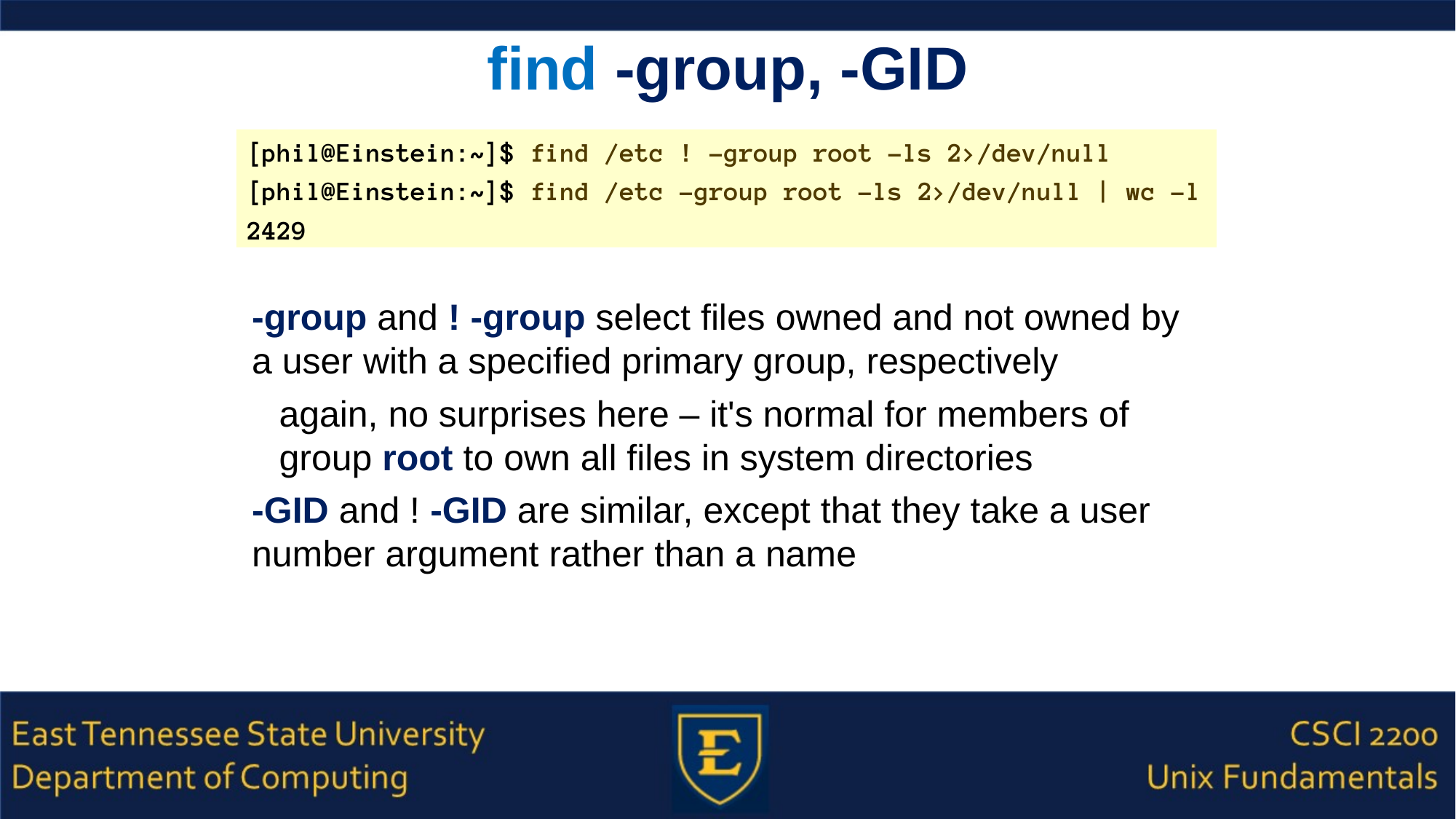

# find -group, -GID
[phil@Einstein:~]$ find /etc ! -group root -ls 2>/dev/null
[phil@Einstein:~]$ find /etc -group root -ls 2>/dev/null | wc -l
2429
-group and ! -group select files owned and not owned by a user with a specified primary group, respectively
again, no surprises here – it's normal for members of group root to own all files in system directories
-GID and ! -GID are similar, except that they take a user number argument rather than a name